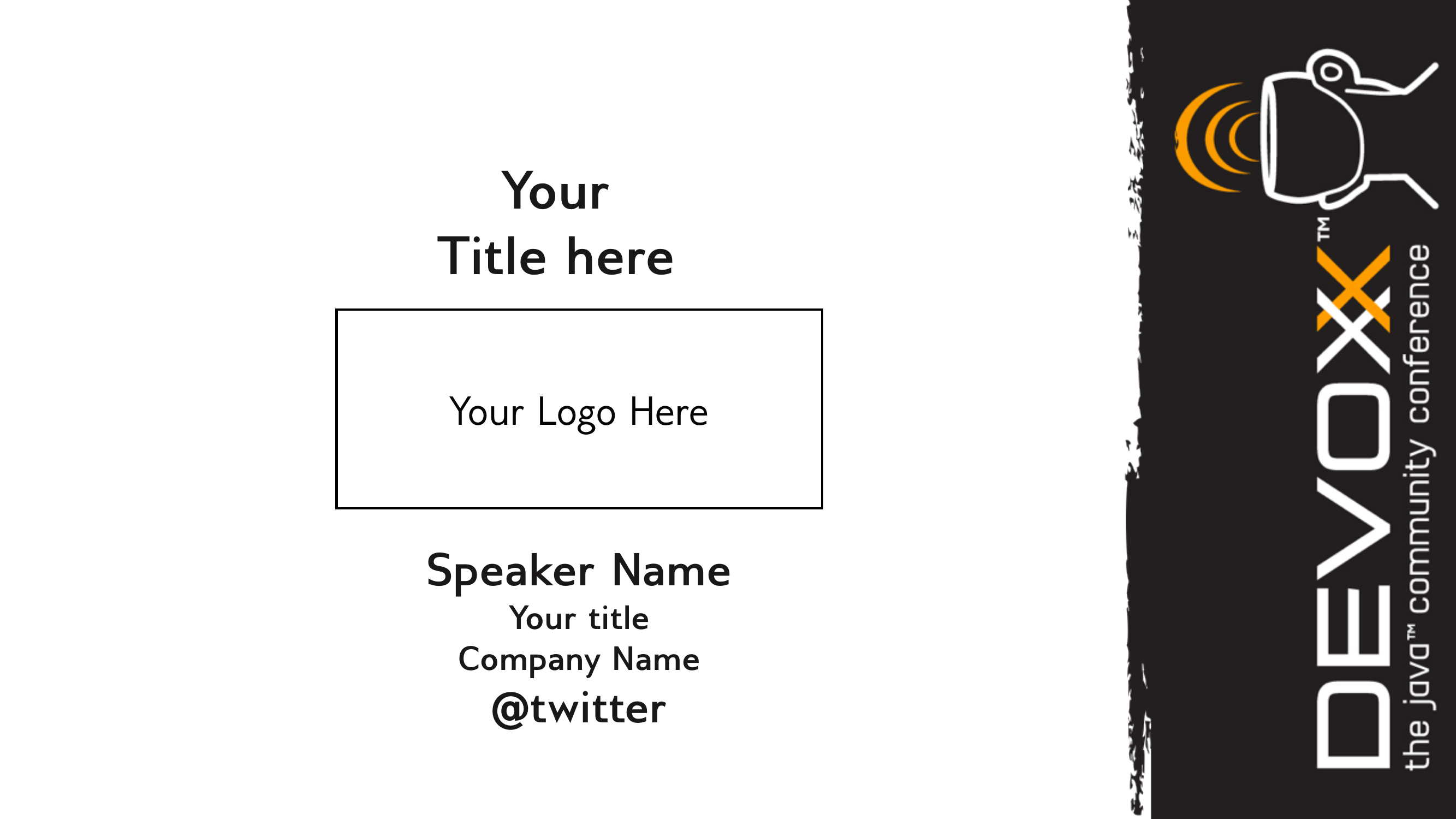

Your
Title here
Your Logo Here
Speaker Name
Your title
Company Name
@twitter